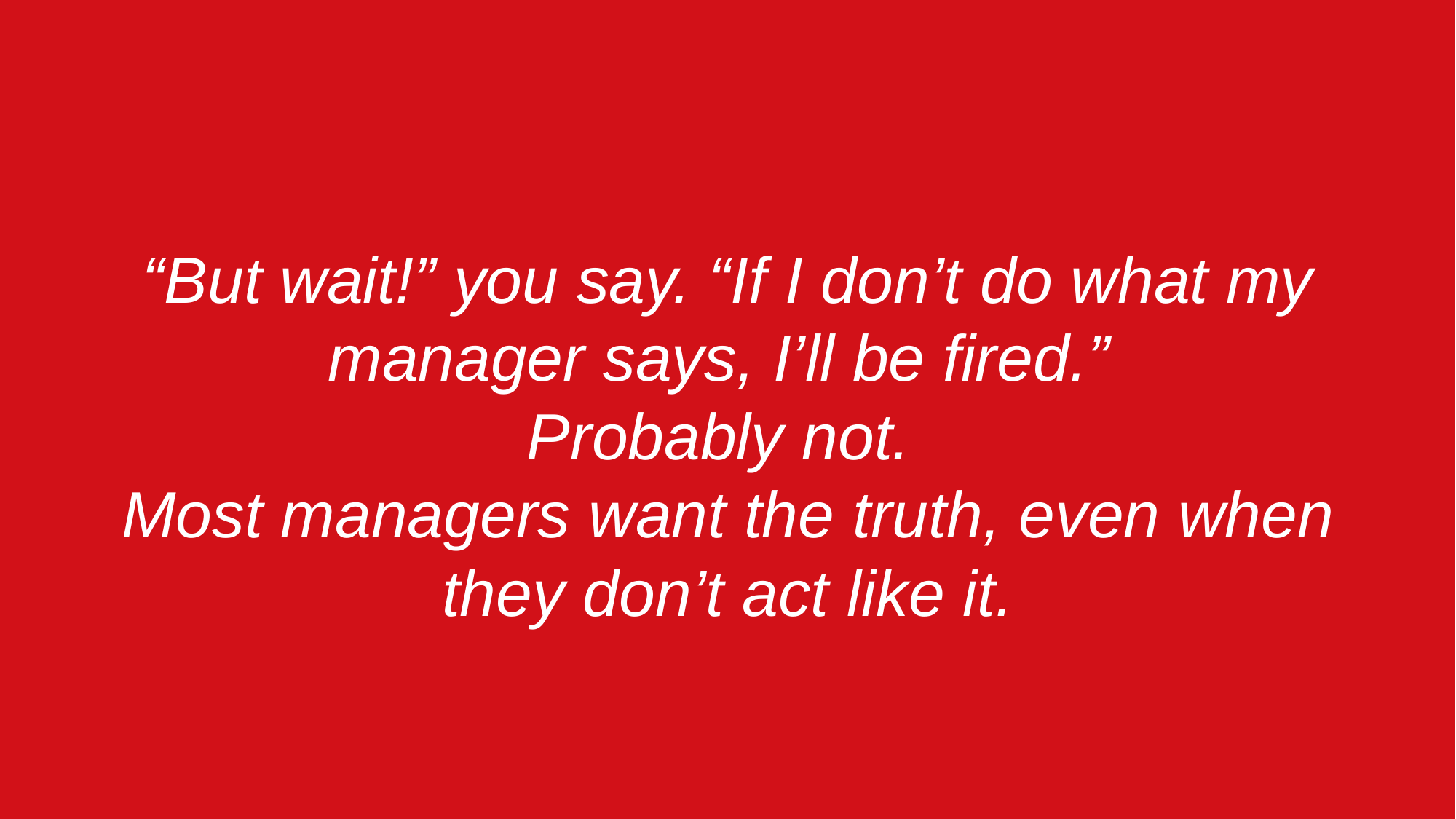

“But wait!” you say. “If I don’t do what my manager says, I’ll be fired.”
Probably not.
Most managers want the truth, even when they don’t act like it.